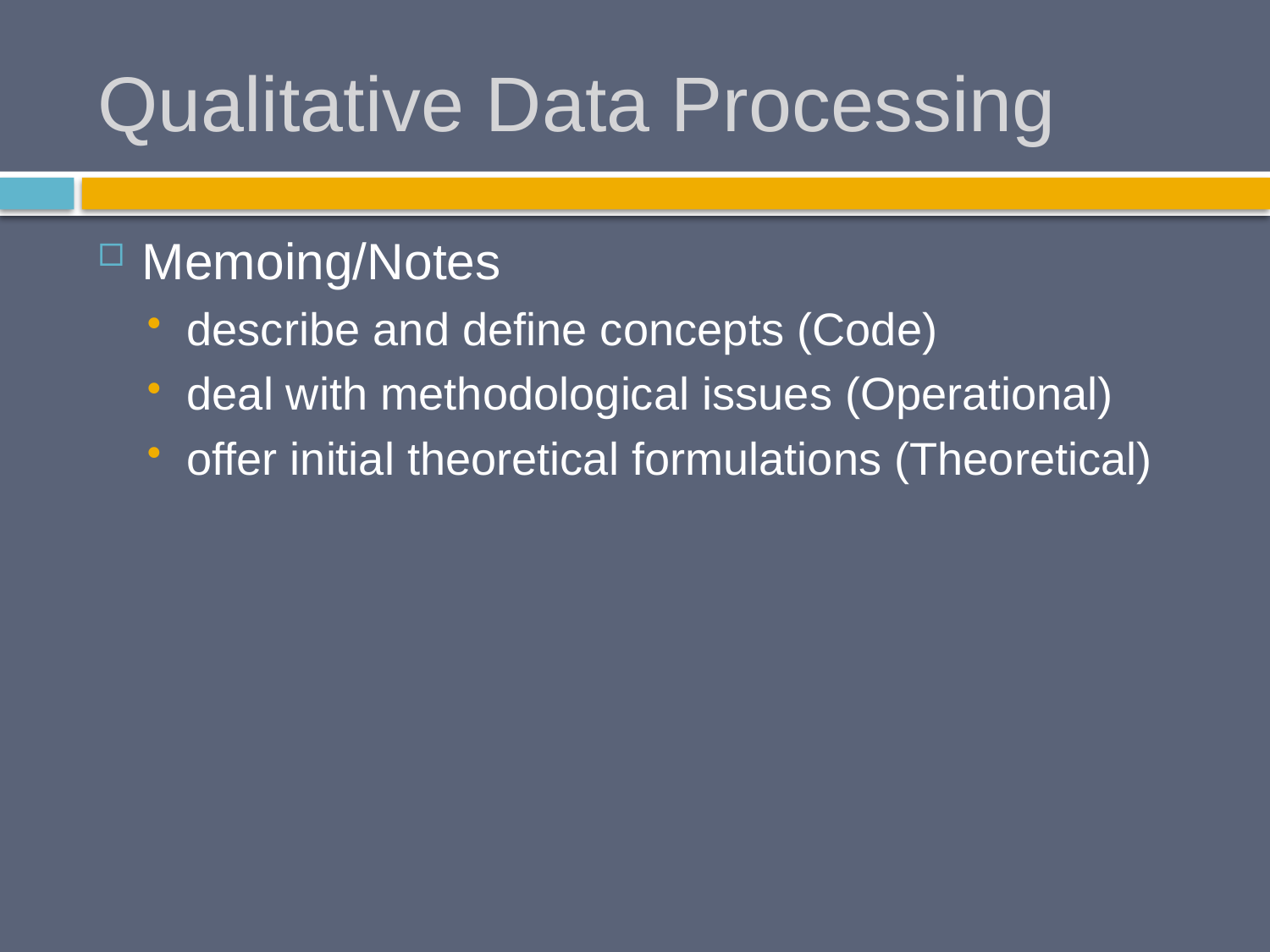

# Qualitative Data Processing
Memoing/Notes
describe and define concepts (Code)
deal with methodological issues (Operational)
offer initial theoretical formulations (Theoretical)